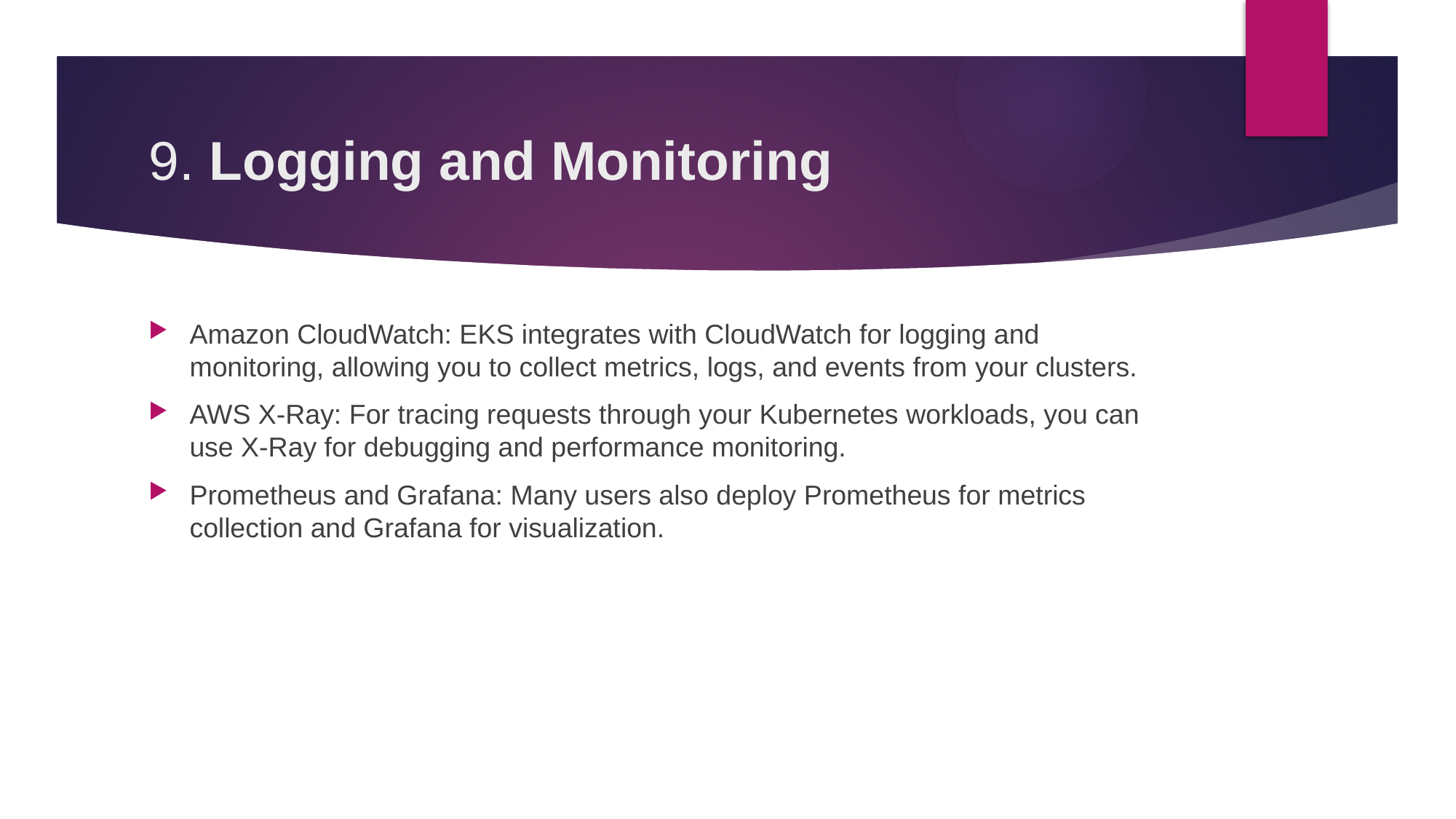

# 9. Logging and Monitoring
Amazon CloudWatch: EKS integrates with CloudWatch for logging and monitoring, allowing you to collect metrics, logs, and events from your clusters.
AWS X-Ray: For tracing requests through your Kubernetes workloads, you can use X-Ray for debugging and performance monitoring.
Prometheus and Grafana: Many users also deploy Prometheus for metrics collection and Grafana for visualization.